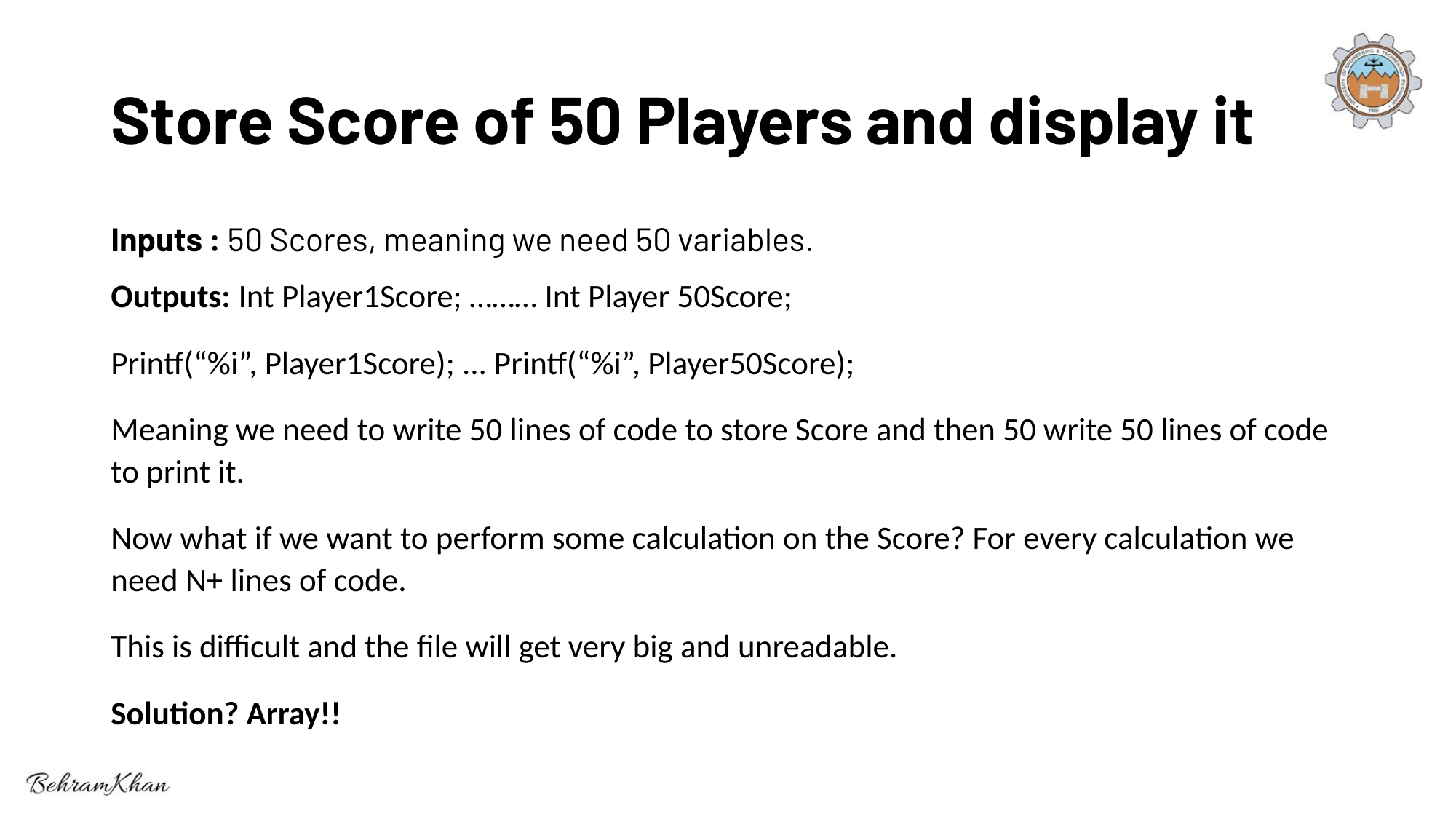

# Store Score of 50 Players and display it
Inputs : 50 Scores, meaning we need 50 variables.
Outputs: Int Player1Score; ……… Int Player 50Score;
Printf(“%i”, Player1Score); ... Printf(“%i”, Player50Score);
Meaning we need to write 50 lines of code to store Score and then 50 write 50 lines of code to print it.
Now what if we want to perform some calculation on the Score? For every calculation we need N+ lines of code.
This is difficult and the file will get very big and unreadable.
Solution? Array!!